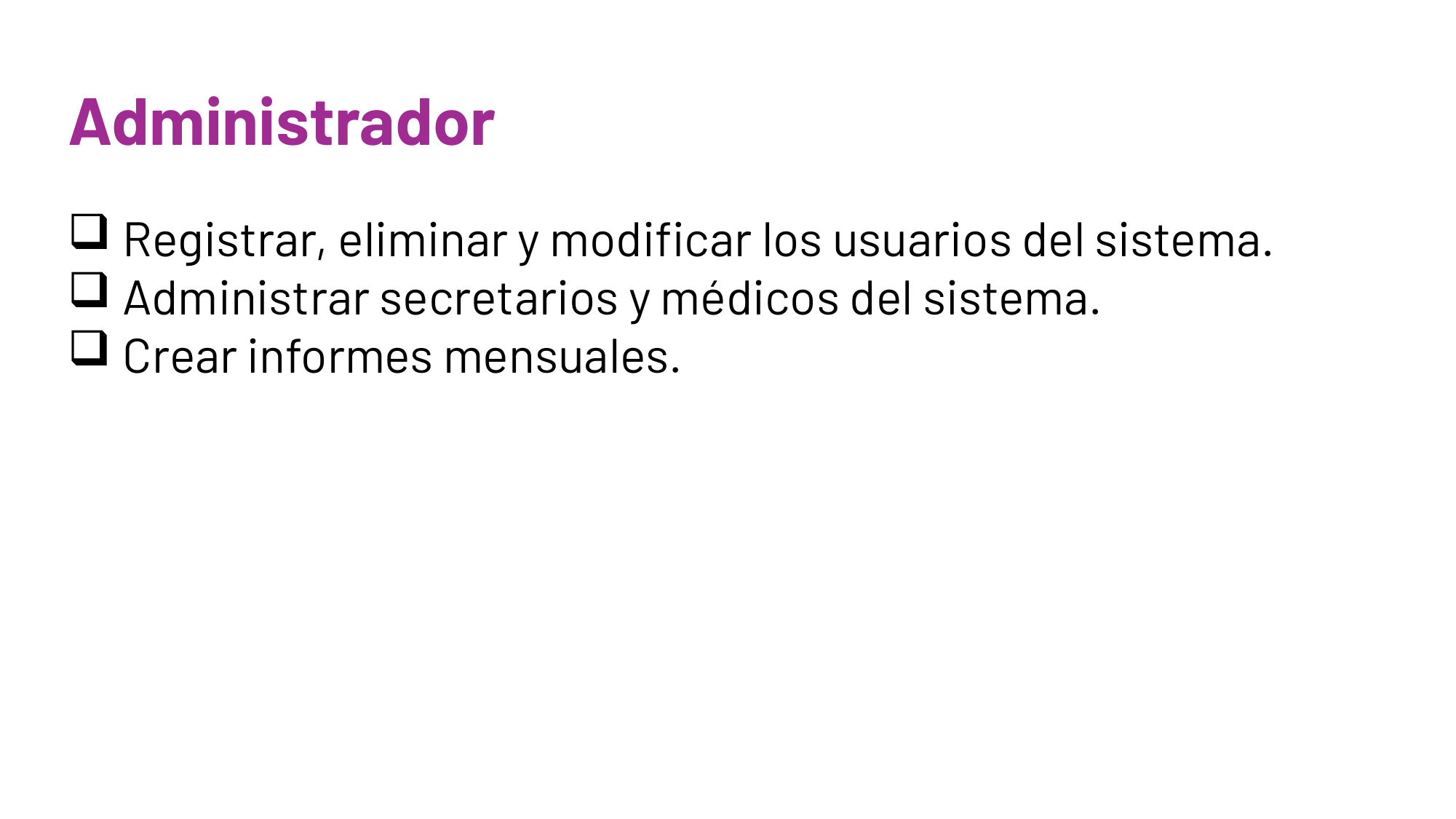

# Administrador
Registrar, eliminar y modificar los usuarios del sistema.
Administrar secretarios y médicos del sistema.
Crear informes mensuales.